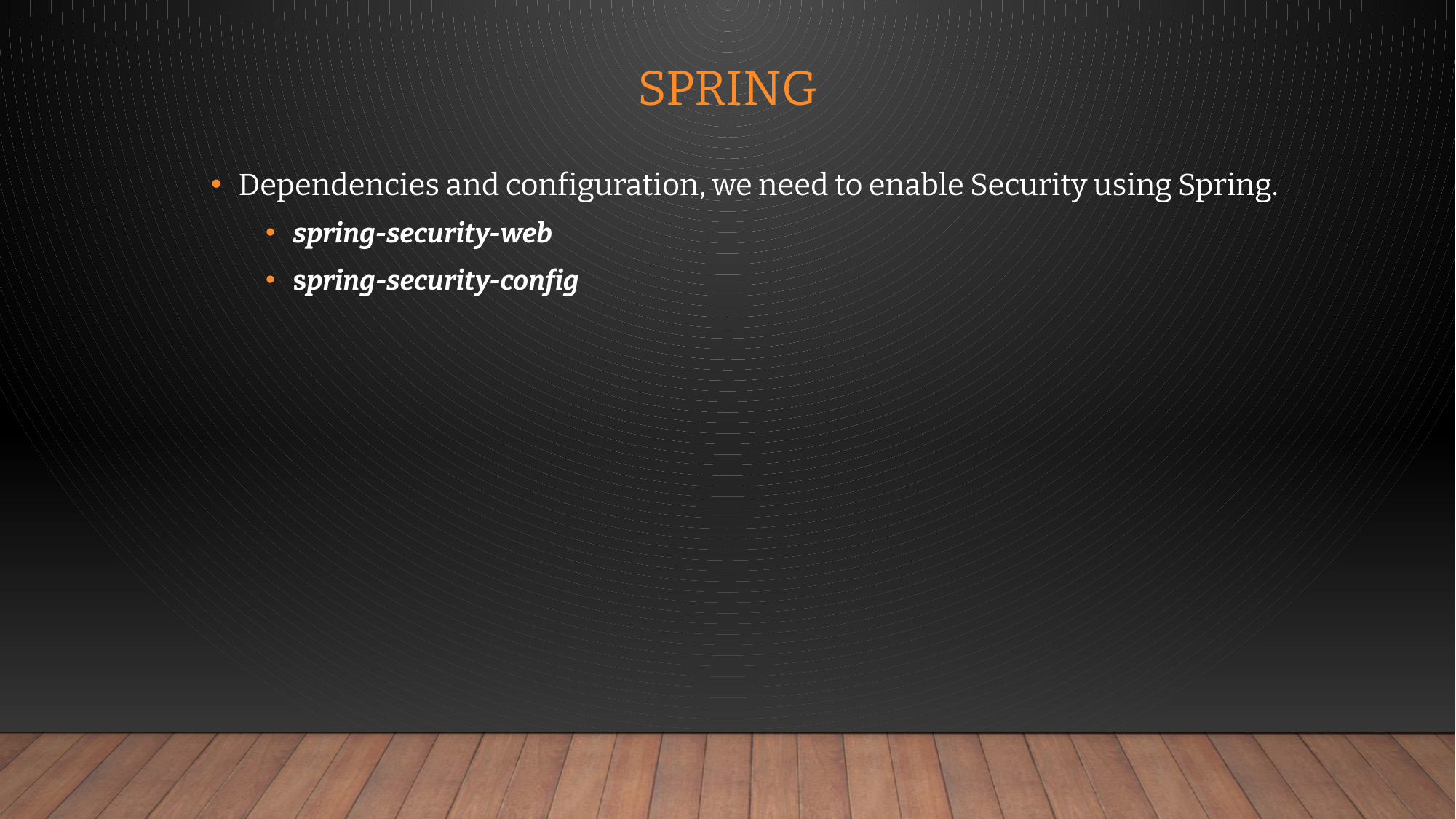

# Spring
Dependencies and configuration, we need to enable Security using Spring.
spring-security-web
spring-security-config